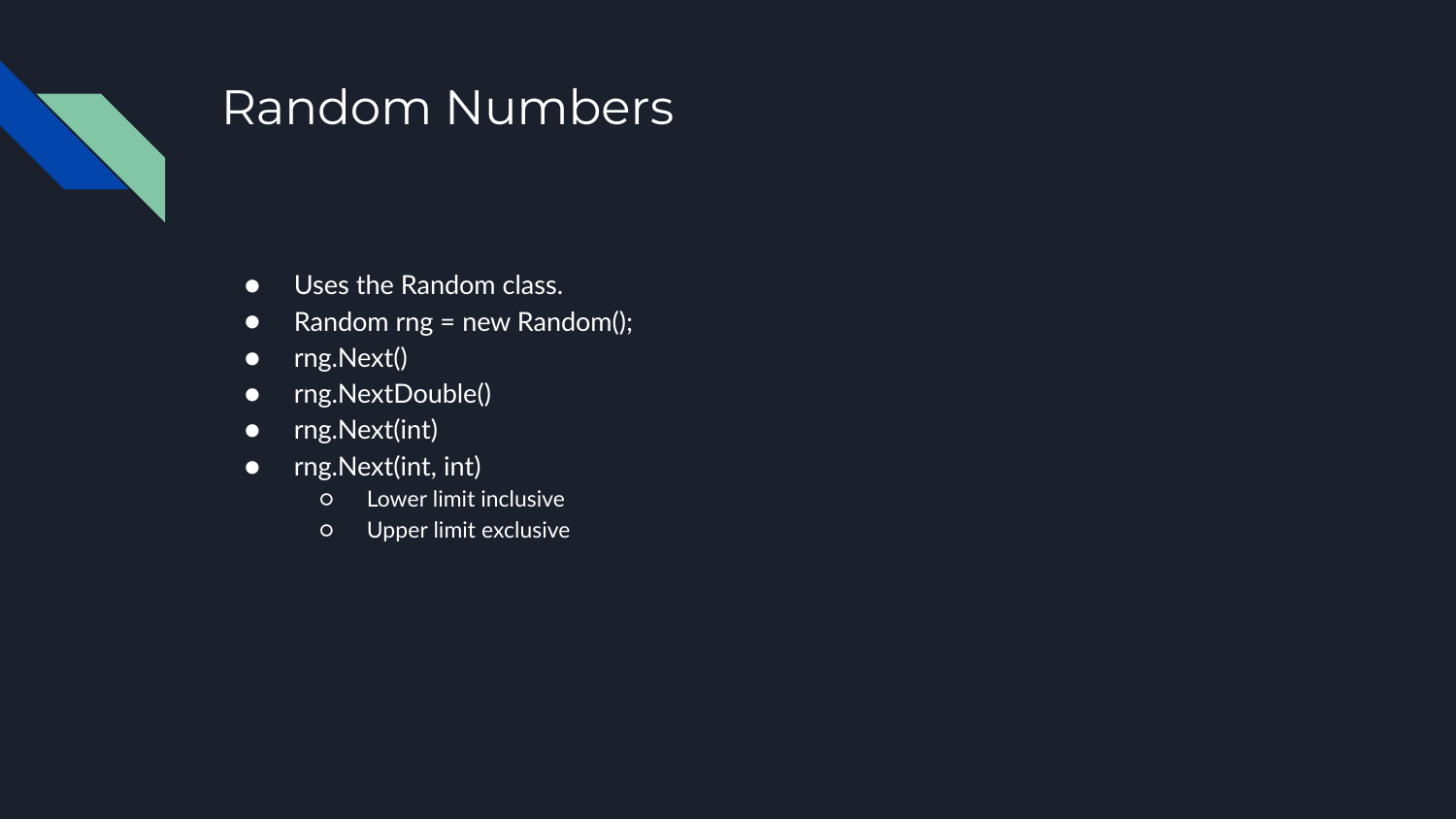

# Random Numbers
Uses the Random class.
Random rng = new Random();
rng.Next()
rng.NextDouble()
rng.Next(int)
rng.Next(int, int)
Lower limit inclusive
Upper limit exclusive